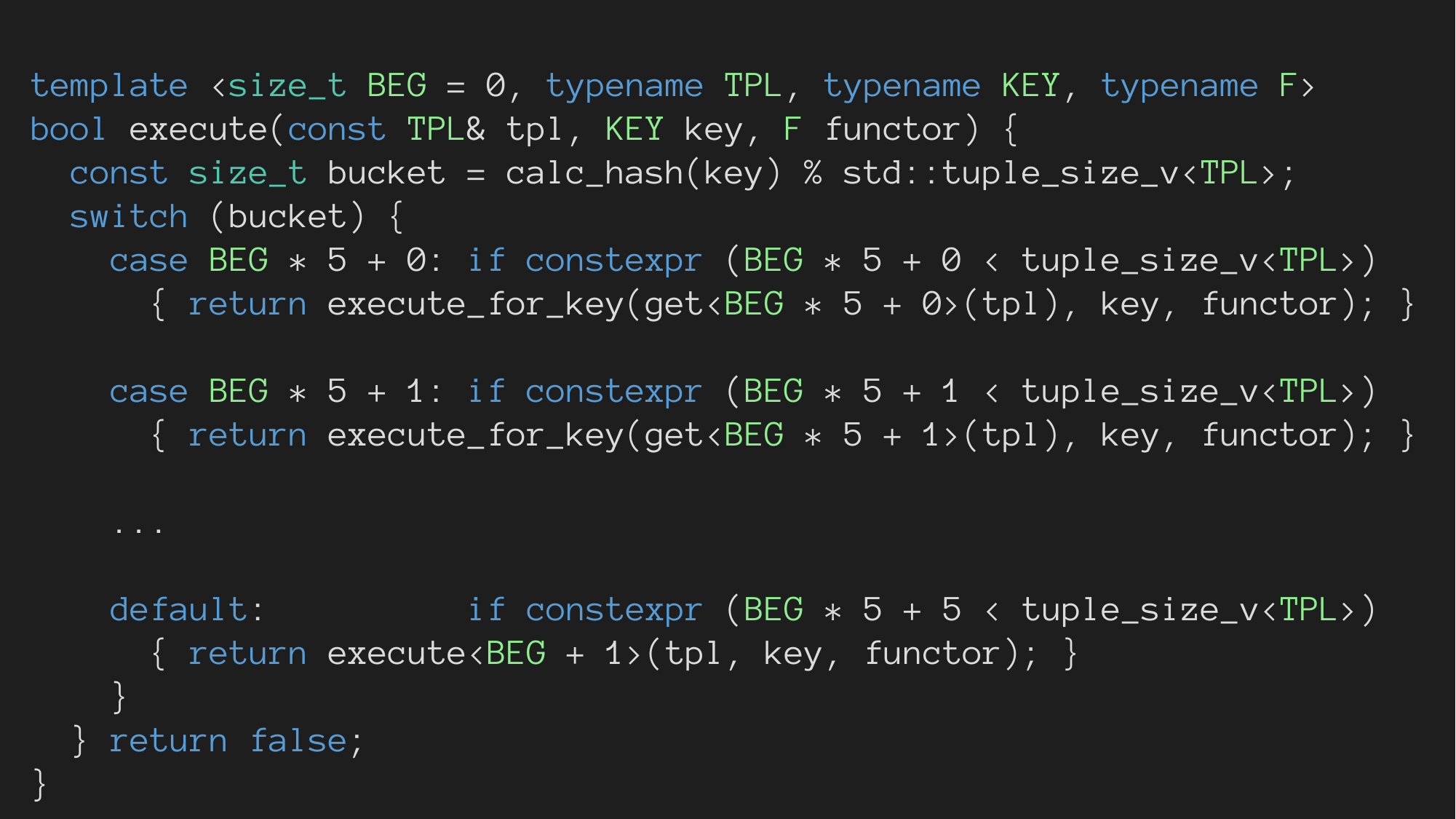

template <size_t BEG = 0, typename TPL, typename KEY, typename F>
bool execute(const TPL& tpl, KEY key, F functor) {
  const size_t bucket = calc_hash(key) % std::tuple_size_v<TPL>;
  switch (bucket) {
    case BEG * 5 + 0: if constexpr (BEG * 5 + 0 < tuple_size_v<TPL>)
      { return execute_for_key(get<BEG * 5 + 0>(tpl), key, functor); }

    case BEG * 5 + 1: if constexpr (BEG * 5 + 1 < tuple_size_v<TPL>)
      { return execute_for_key(get<BEG * 5 + 1>(tpl), key, functor); }

    ...

    default:          if constexpr (BEG * 5 + 5 < tuple_size_v<TPL>)
      { return execute<BEG + 1>(tpl, key, functor); }
    }
  } return false;
}